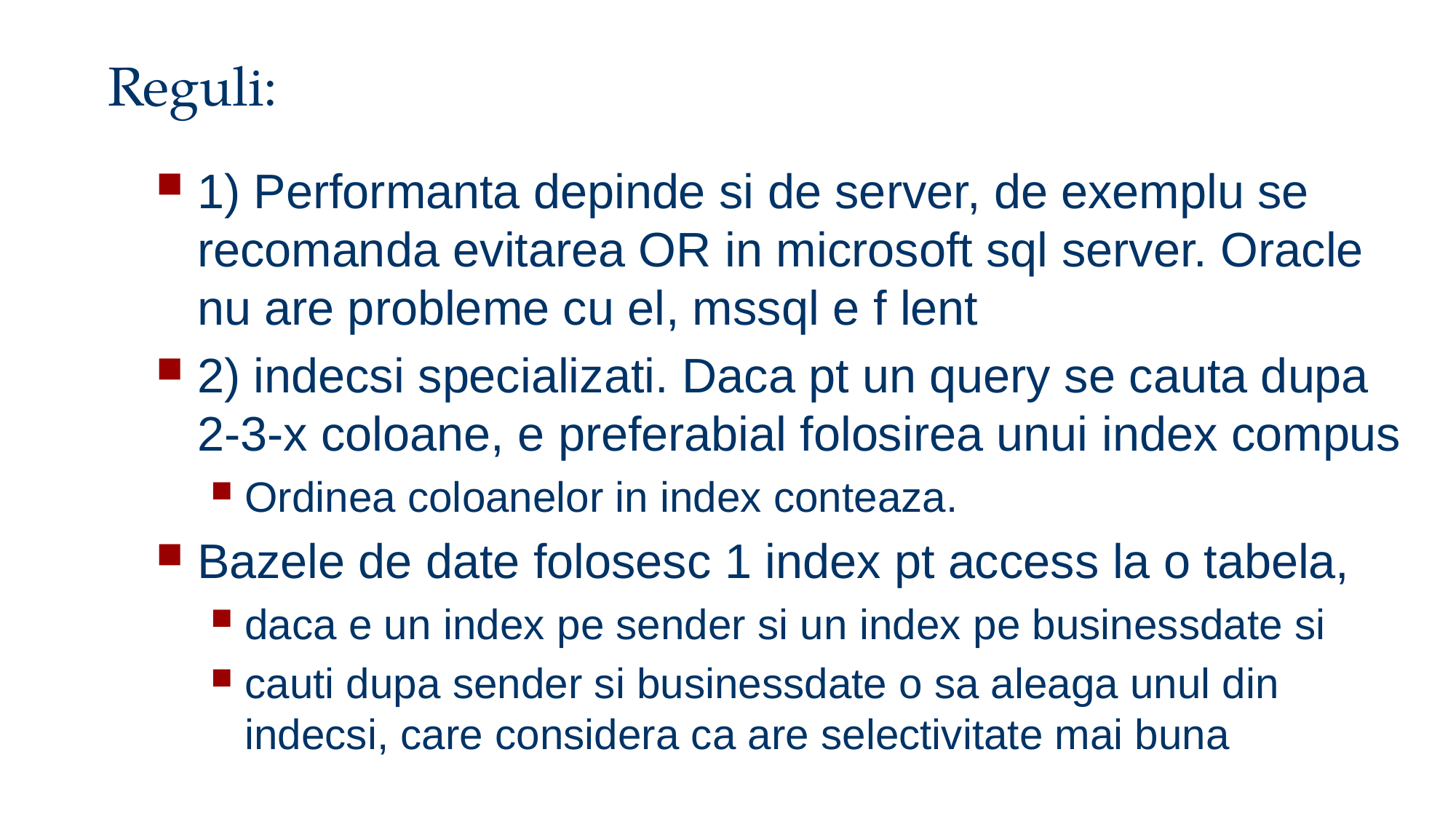

57
# Reguli:
1) Performanta depinde si de server, de exemplu se recomanda evitarea OR in microsoft sql server. Oracle nu are probleme cu el, mssql e f lent
2) indecsi specializati. Daca pt un query se cauta dupa 2-3-x coloane, e preferabial folosirea unui index compus
Ordinea coloanelor in index conteaza.
Bazele de date folosesc 1 index pt access la o tabela,
daca e un index pe sender si un index pe businessdate si
cauti dupa sender si businessdate o sa aleaga unul din indecsi, care considera ca are selectivitate mai buna